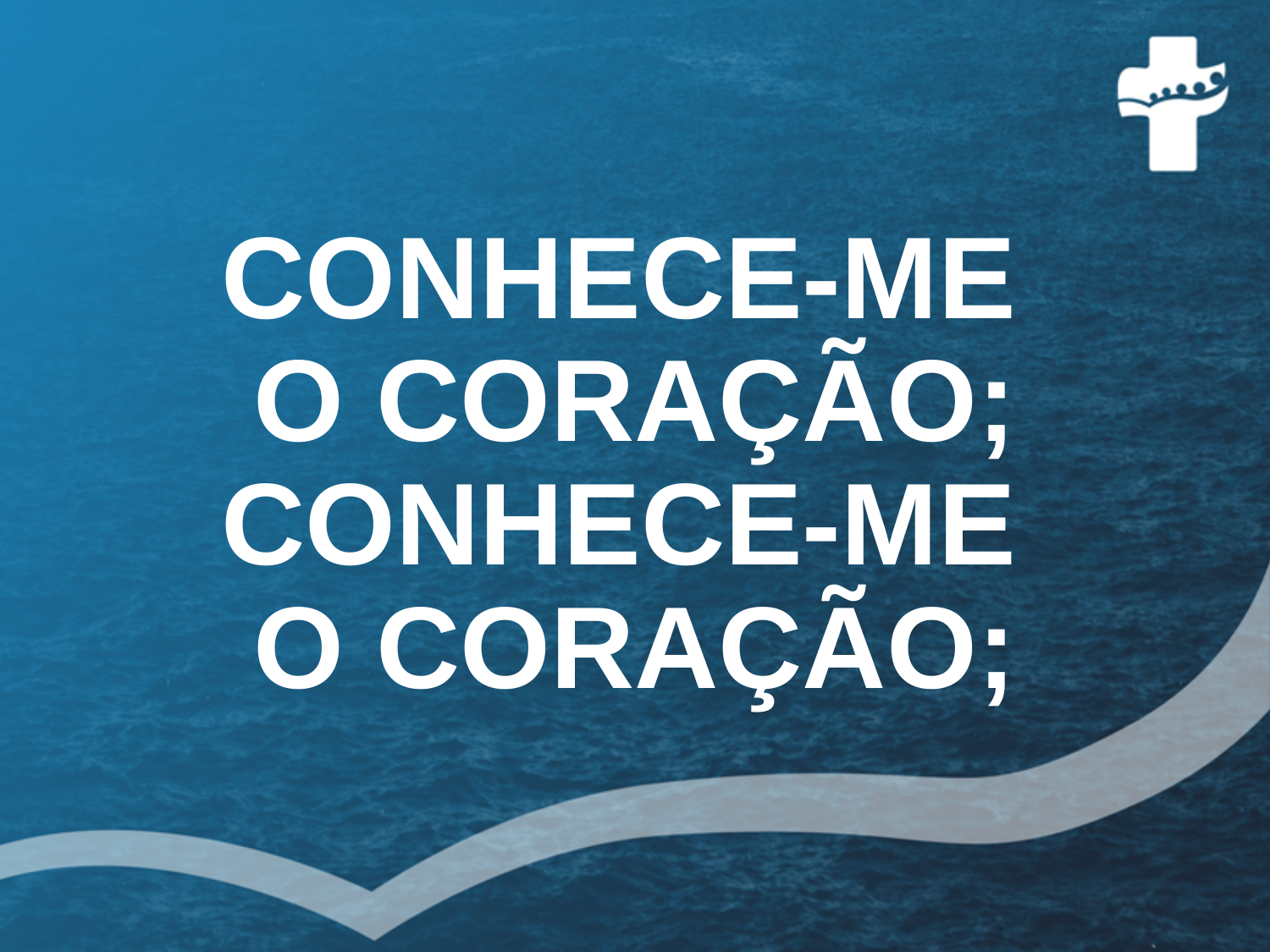

# CONHECE-ME O CORAÇÃO; CONHECE-ME O CORAÇÃO;